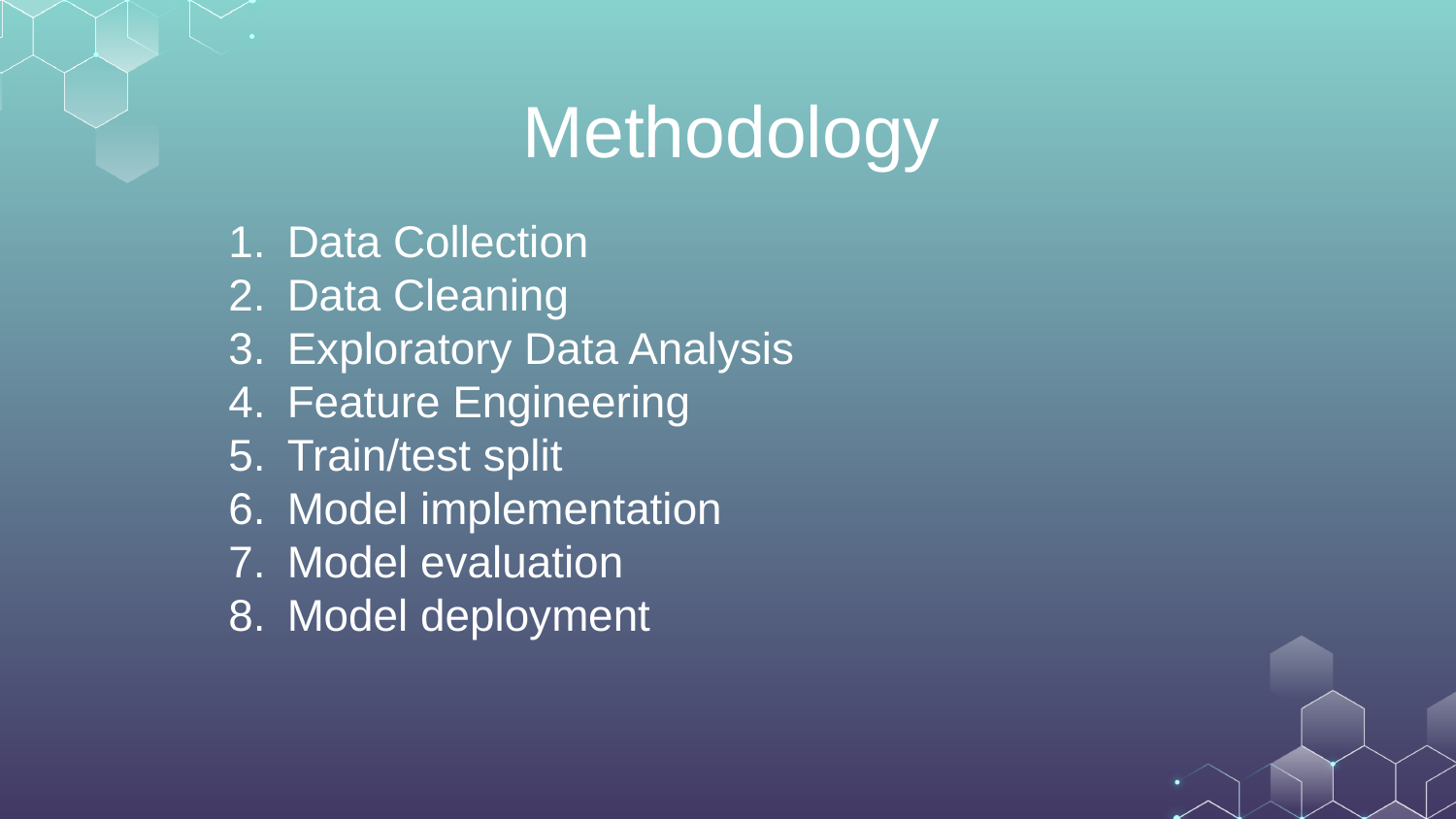

# Methodology

Data Collection
Data Cleaning
Exploratory Data Analysis
Feature Engineering
Train/test split
Model implementation
Model evaluation
Model deployment